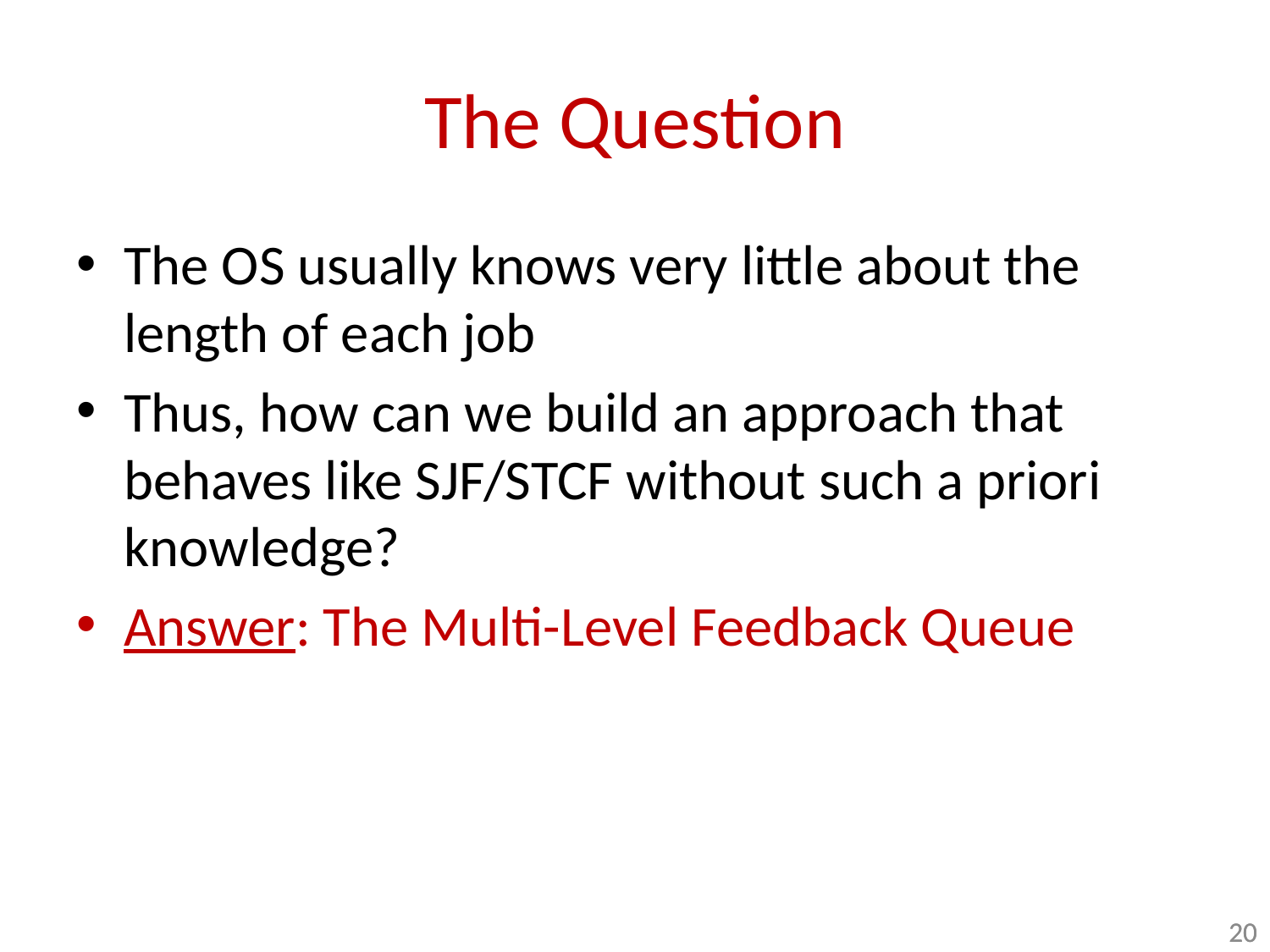

# The Question
The OS usually knows very little about the length of each job
Thus, how can we build an approach that behaves like SJF/STCF without such a priori knowledge?
Answer: The Multi-Level Feedback Queue